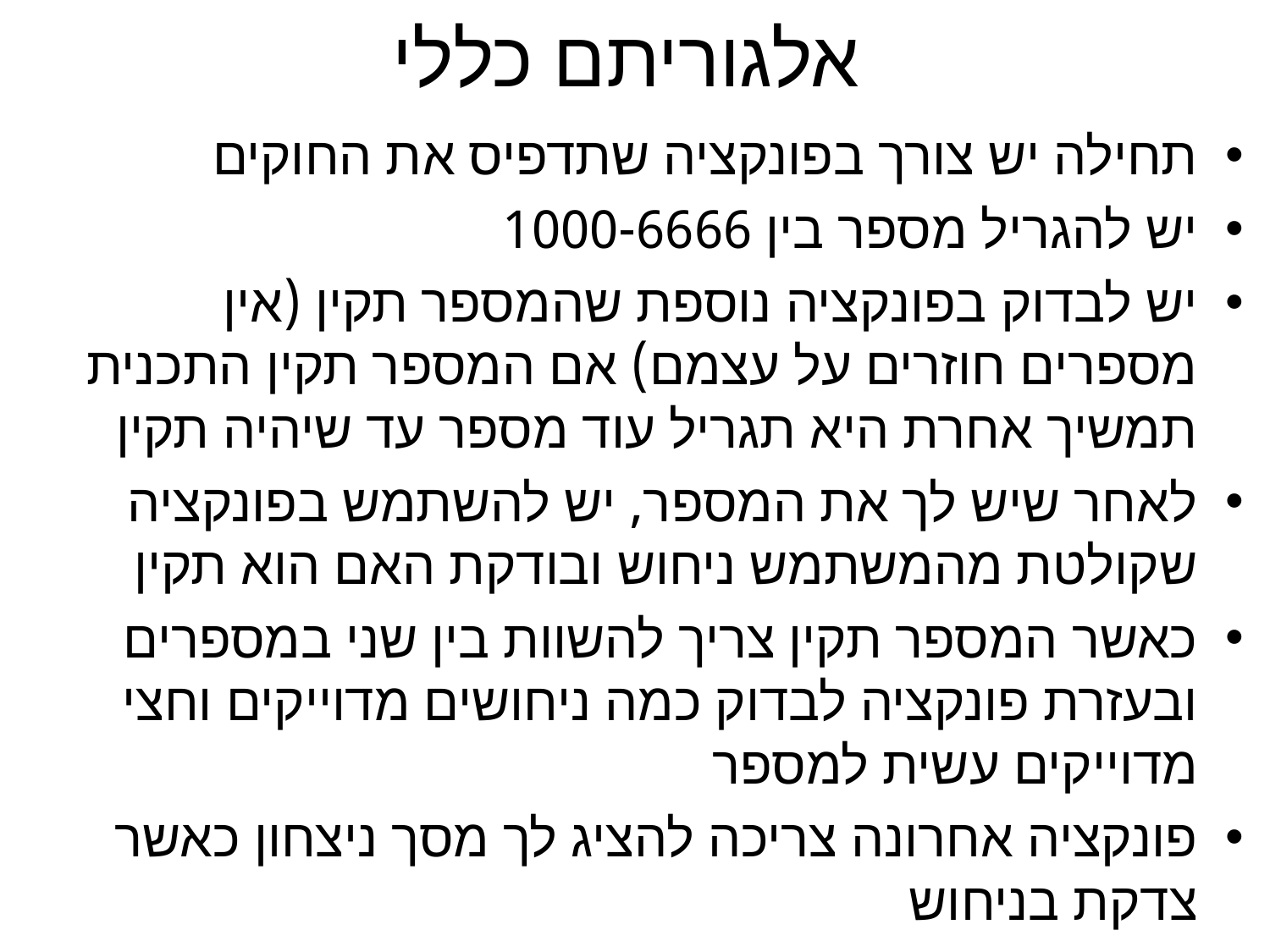

# אלגוריתם כללי
תחילה יש צורך בפונקציה שתדפיס את החוקים
יש להגריל מספר בין 1000-6666
יש לבדוק בפונקציה נוספת שהמספר תקין (אין מספרים חוזרים על עצמם) אם המספר תקין התכנית תמשיך אחרת היא תגריל עוד מספר עד שיהיה תקין
לאחר שיש לך את המספר, יש להשתמש בפונקציה שקולטת מהמשתמש ניחוש ובודקת האם הוא תקין
כאשר המספר תקין צריך להשוות בין שני במספרים ובעזרת פונקציה לבדוק כמה ניחושים מדוייקים וחצי מדוייקים עשית למספר
פונקציה אחרונה צריכה להציג לך מסך ניצחון כאשר צדקת בניחוש